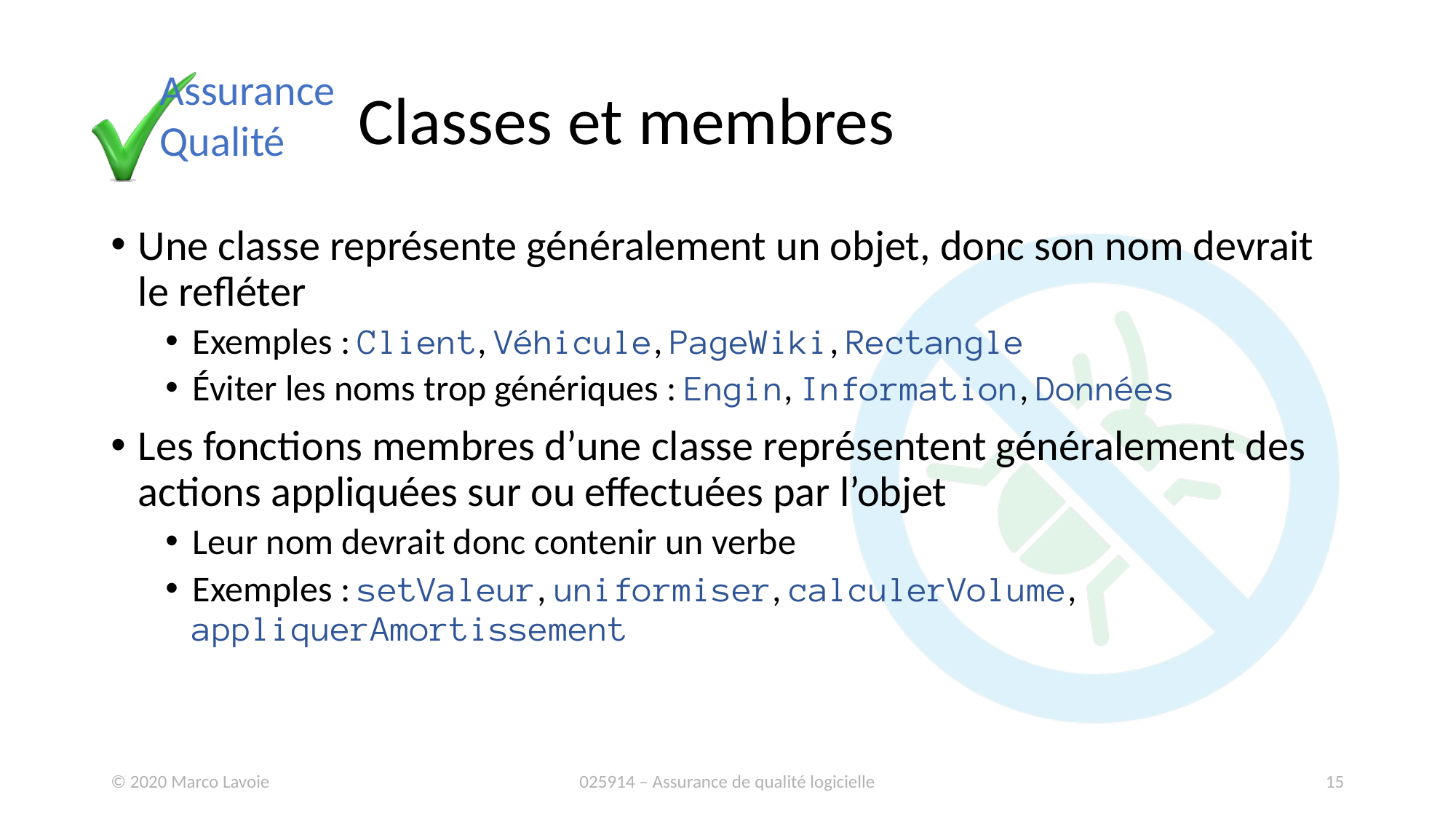

# Classes et membres
Une classe représente généralement un objet, donc son nom devrait le refléter
Exemples : Client, Véhicule, PageWiki, Rectangle
Éviter les noms trop génériques : Engin, Information, Données
Les fonctions membres d’une classe représentent généralement des actions appliquées sur ou effectuées par l’objet
Leur nom devrait donc contenir un verbe
Exemples : setValeur, uniformiser, calculerVolume, appliquerAmortissement
© 2020 Marco Lavoie
025914 – Assurance de qualité logicielle
15